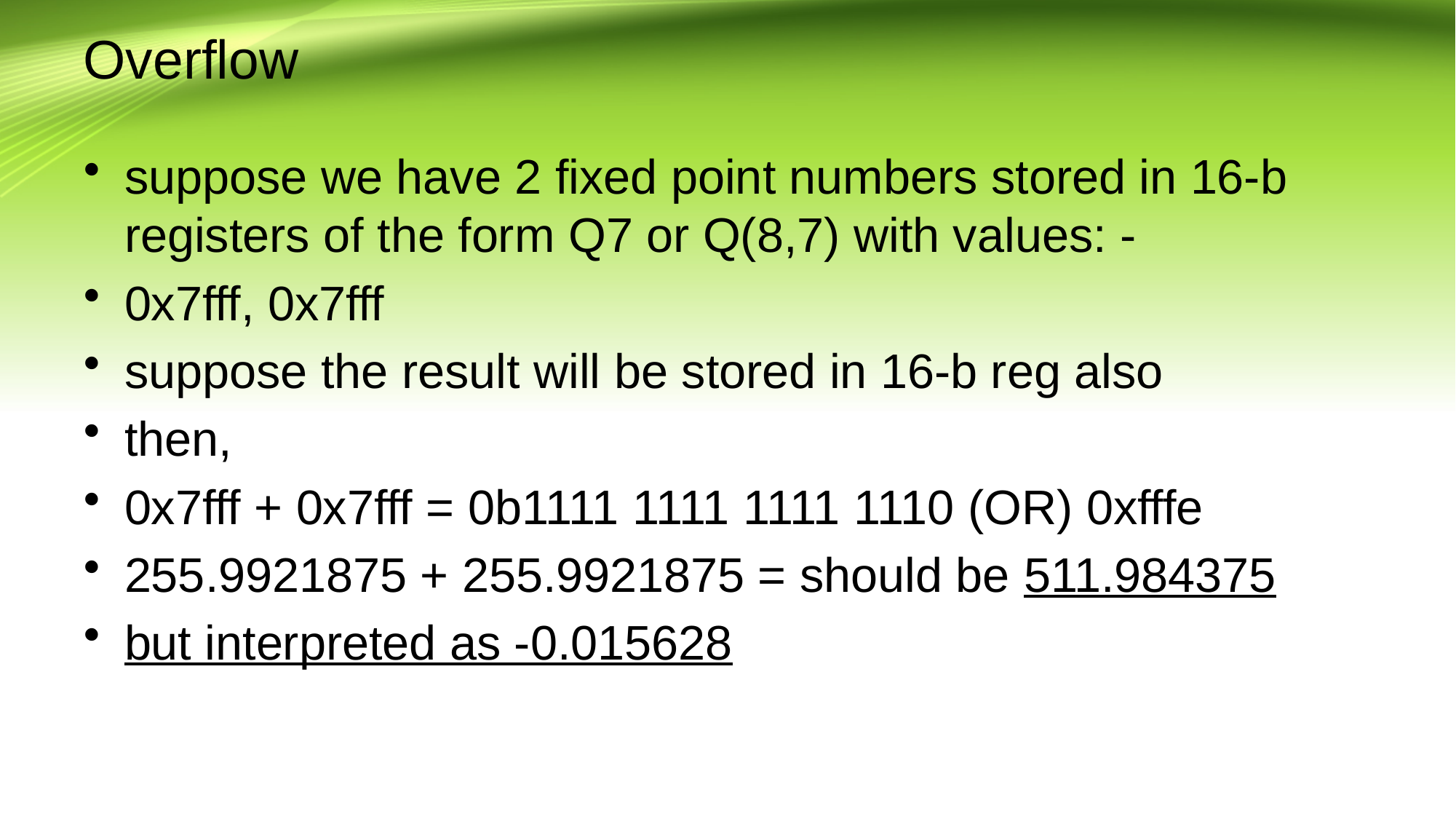

# Overflow
suppose we have 2 fixed point numbers stored in 16-b registers of the form Q7 or Q(8,7) with values: -
0x7fff, 0x7fff
suppose the result will be stored in 16-b reg also
then,
0x7fff + 0x7fff = 0b1111 1111 1111 1110 (OR) 0xfffe
255.9921875 + 255.9921875 = should be 511.984375
but interpreted as -0.015628